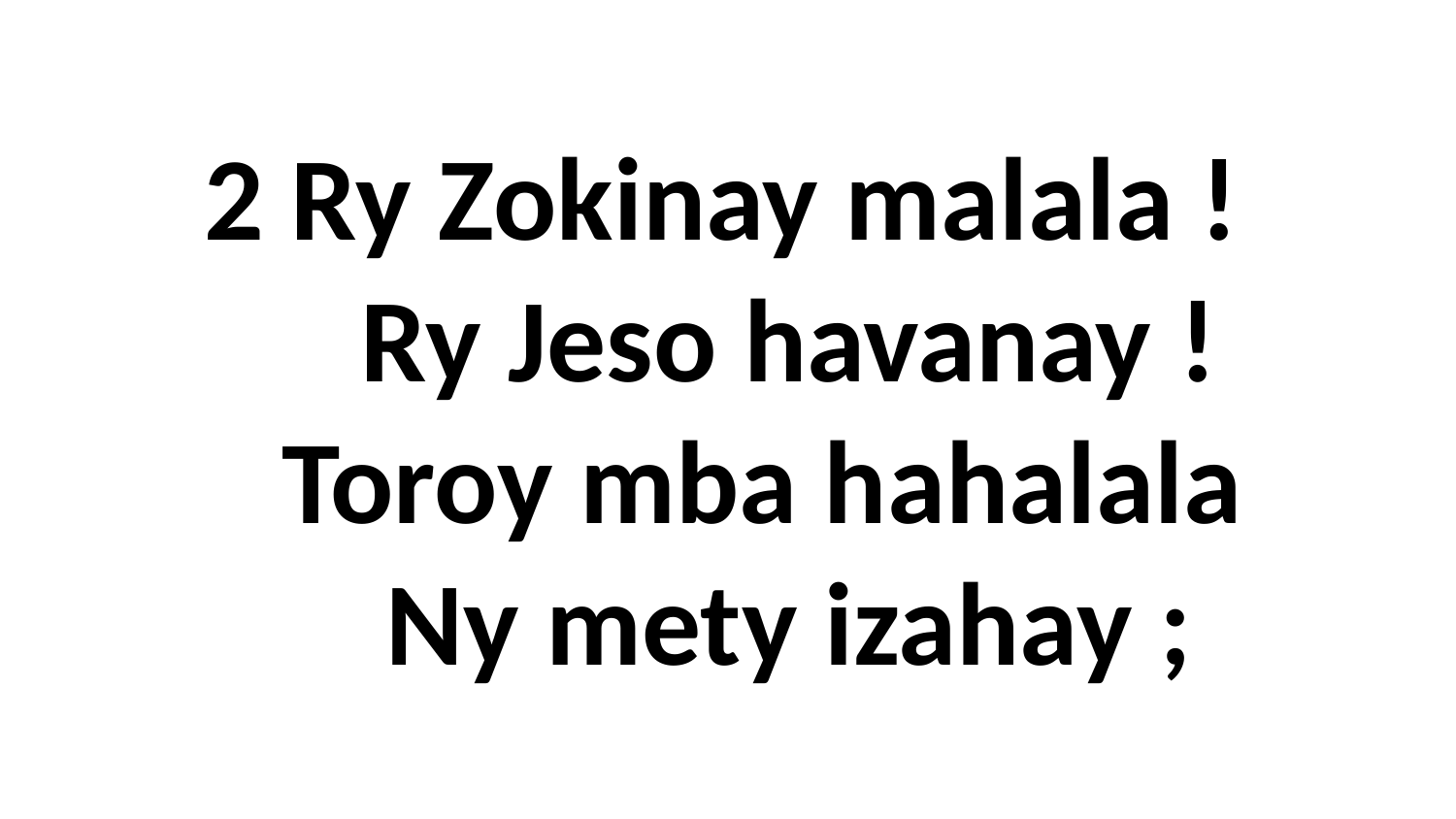

# 2 Ry Zokinay malala ! Ry Jeso havanay ! Toroy mba hahalala Ny mety izahay ;